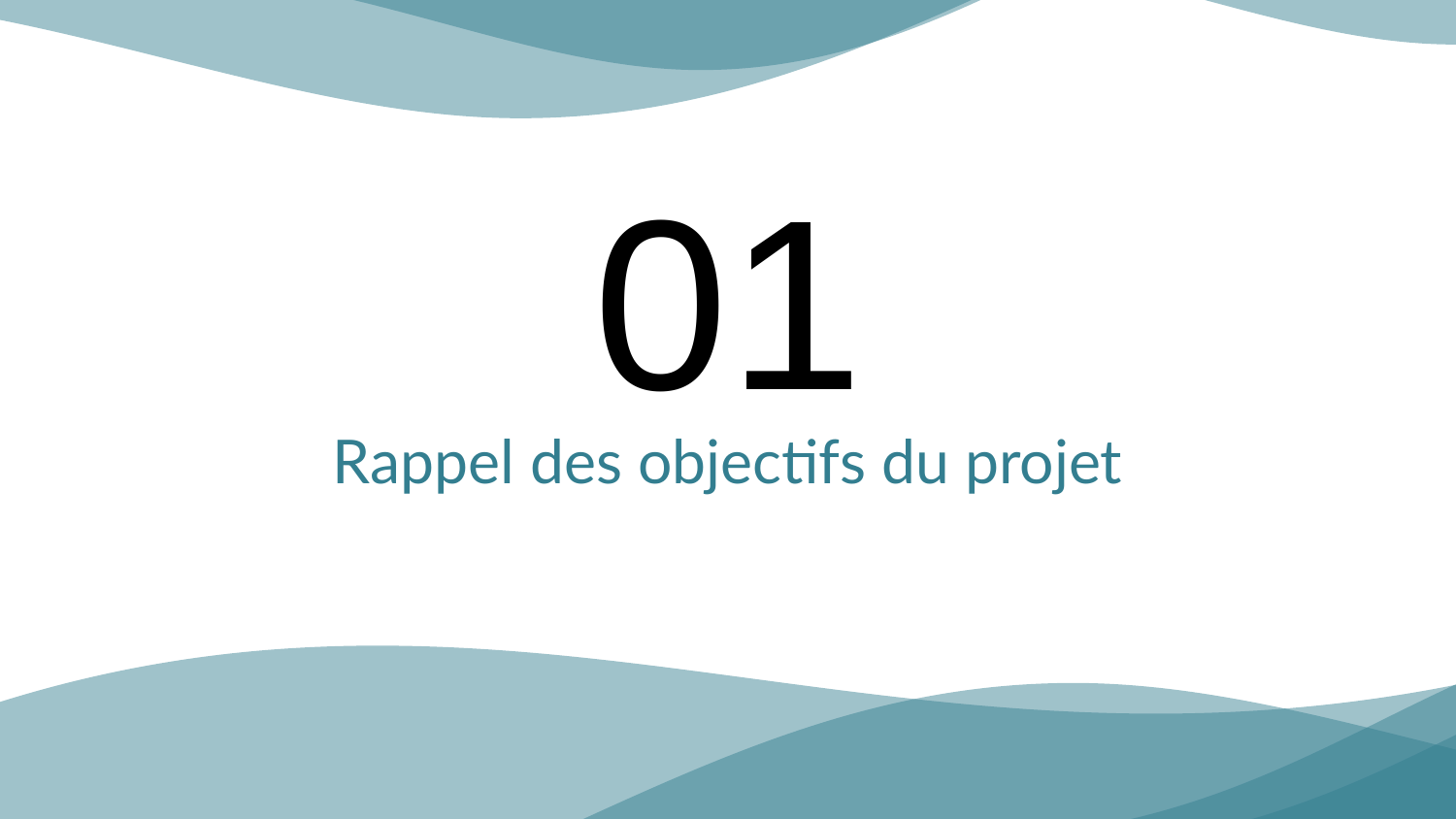

# 01
Rappel des objectifs du projet